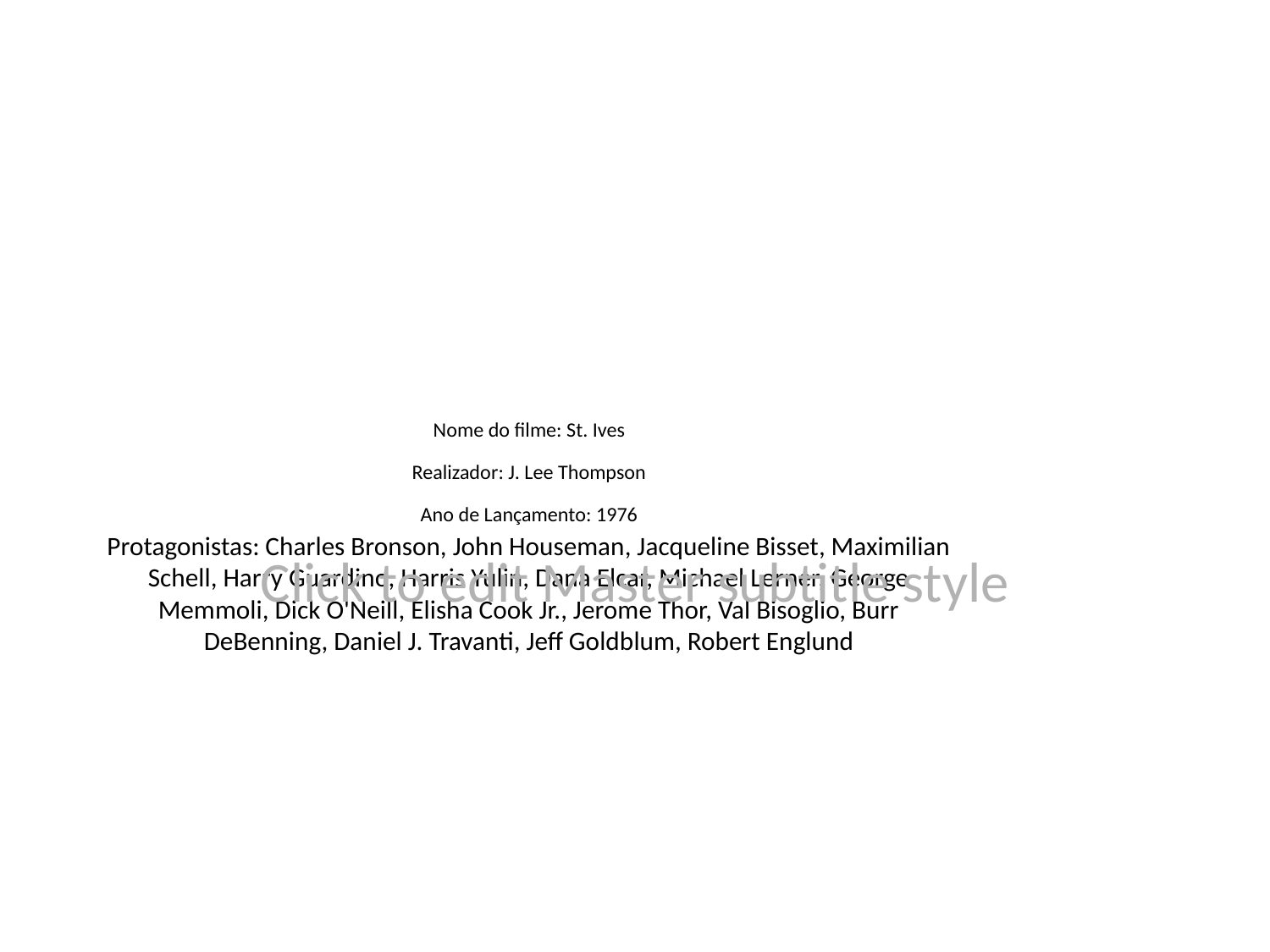

# Nome do filme: St. Ives
Realizador: J. Lee Thompson
Ano de Lançamento: 1976
Protagonistas: Charles Bronson, John Houseman, Jacqueline Bisset, Maximilian Schell, Harry Guardino, Harris Yulin, Dana Elcar, Michael Lerner, George Memmoli, Dick O'Neill, Elisha Cook Jr., Jerome Thor, Val Bisoglio, Burr DeBenning, Daniel J. Travanti, Jeff Goldblum, Robert Englund
Click to edit Master subtitle style